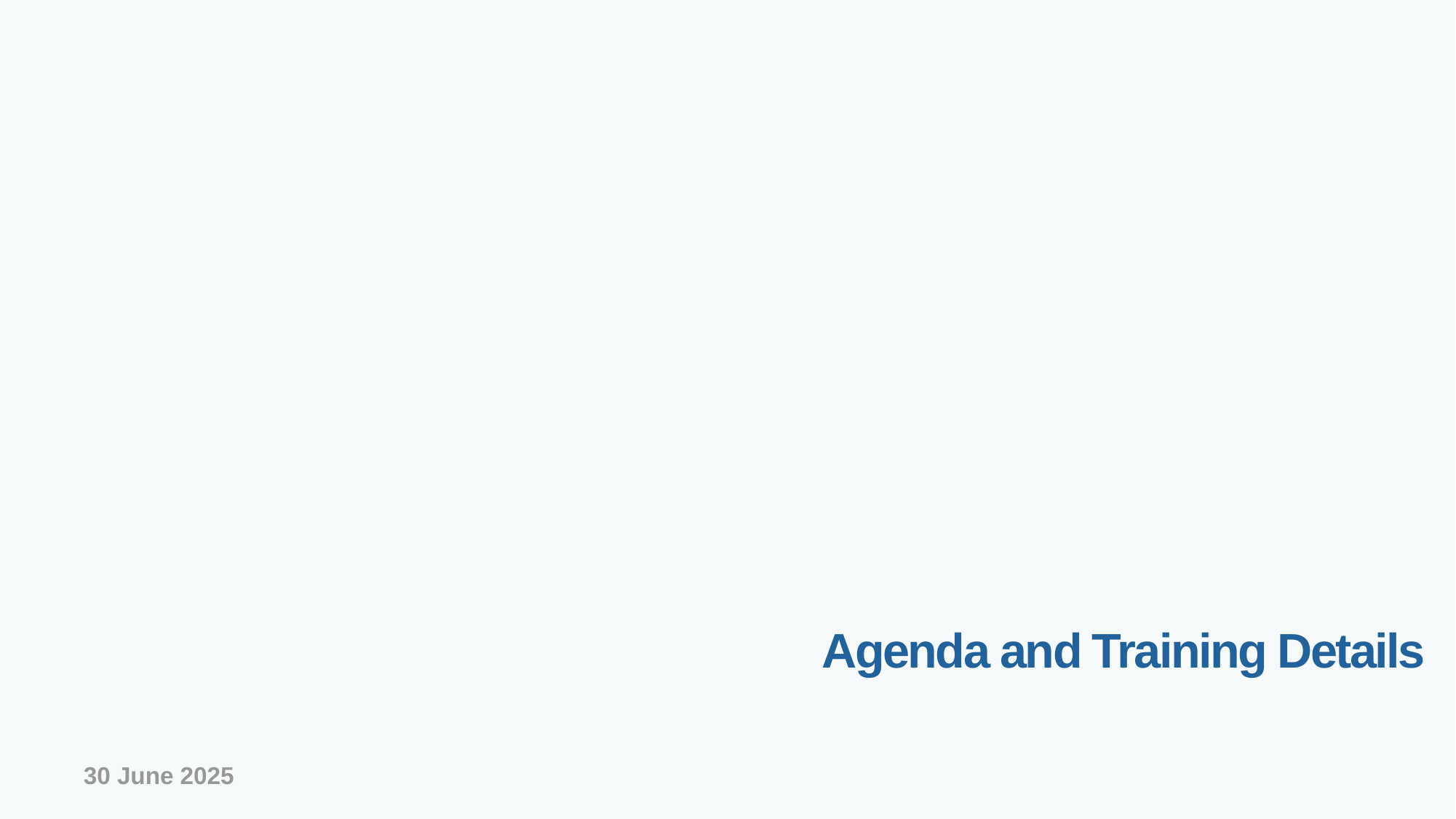

# Agenda and Training Details
30 June 2025